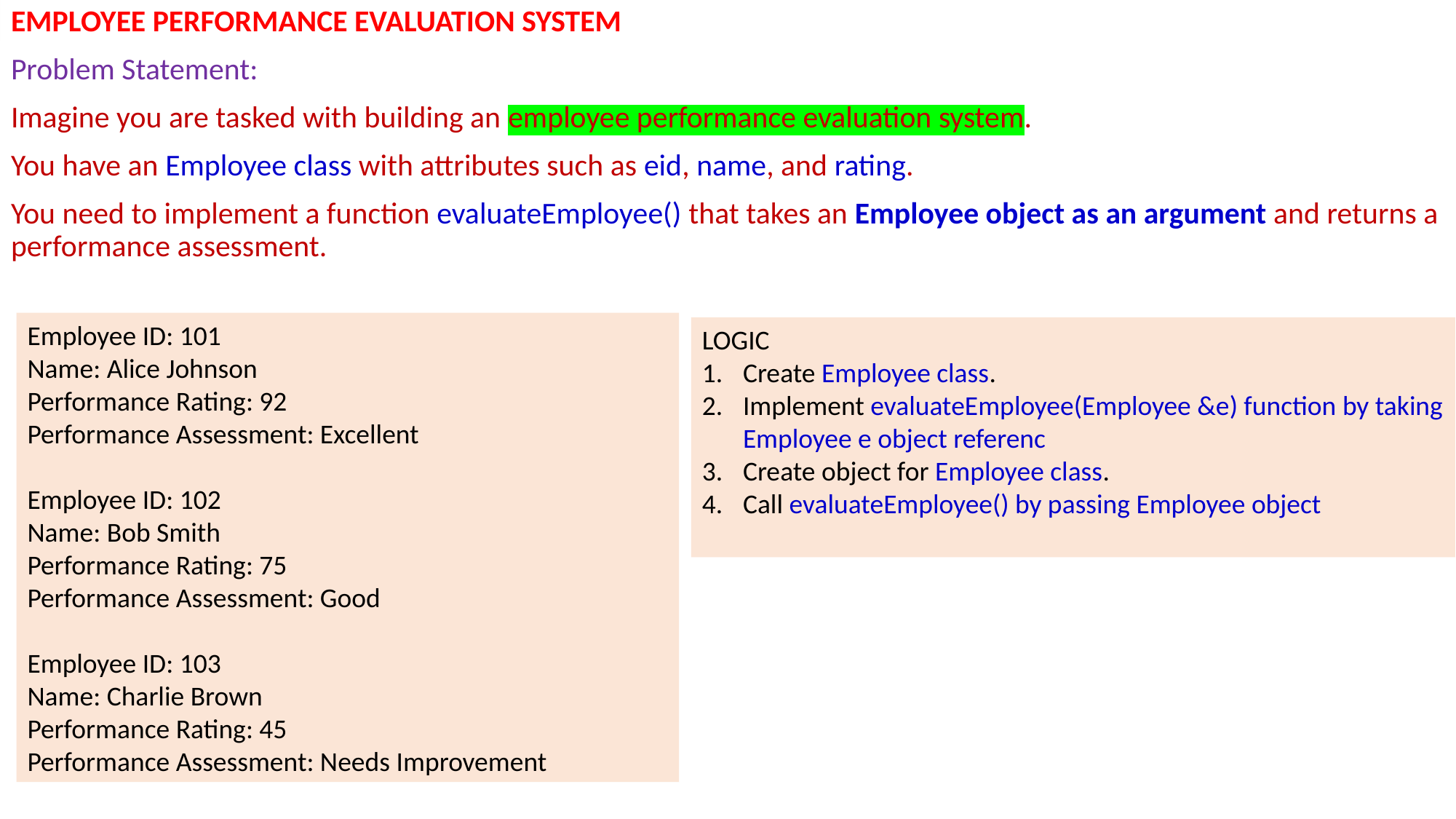

EMPLOYEE PERFORMANCE EVALUATION SYSTEM
Problem Statement:
Imagine you are tasked with building an employee performance evaluation system.
You have an Employee class with attributes such as eid, name, and rating.
You need to implement a function evaluateEmployee() that takes an Employee object as an argument and returns a performance assessment.

Employee ID: 101
Name: Alice Johnson
Performance Rating: 92
Performance Assessment: Excellent

Employee ID: 102
Name: Bob Smith
Performance Rating: 75
Performance Assessment: Good

Employee ID: 103
Name: Charlie Brown
Performance Rating: 45
Performance Assessment: Needs Improvement
LOGIC
Create Employee class.
Implement evaluateEmployee(Employee &e) function by taking Employee e object referenc
Create object for Employee class.
Call evaluateEmployee() by passing Employee object